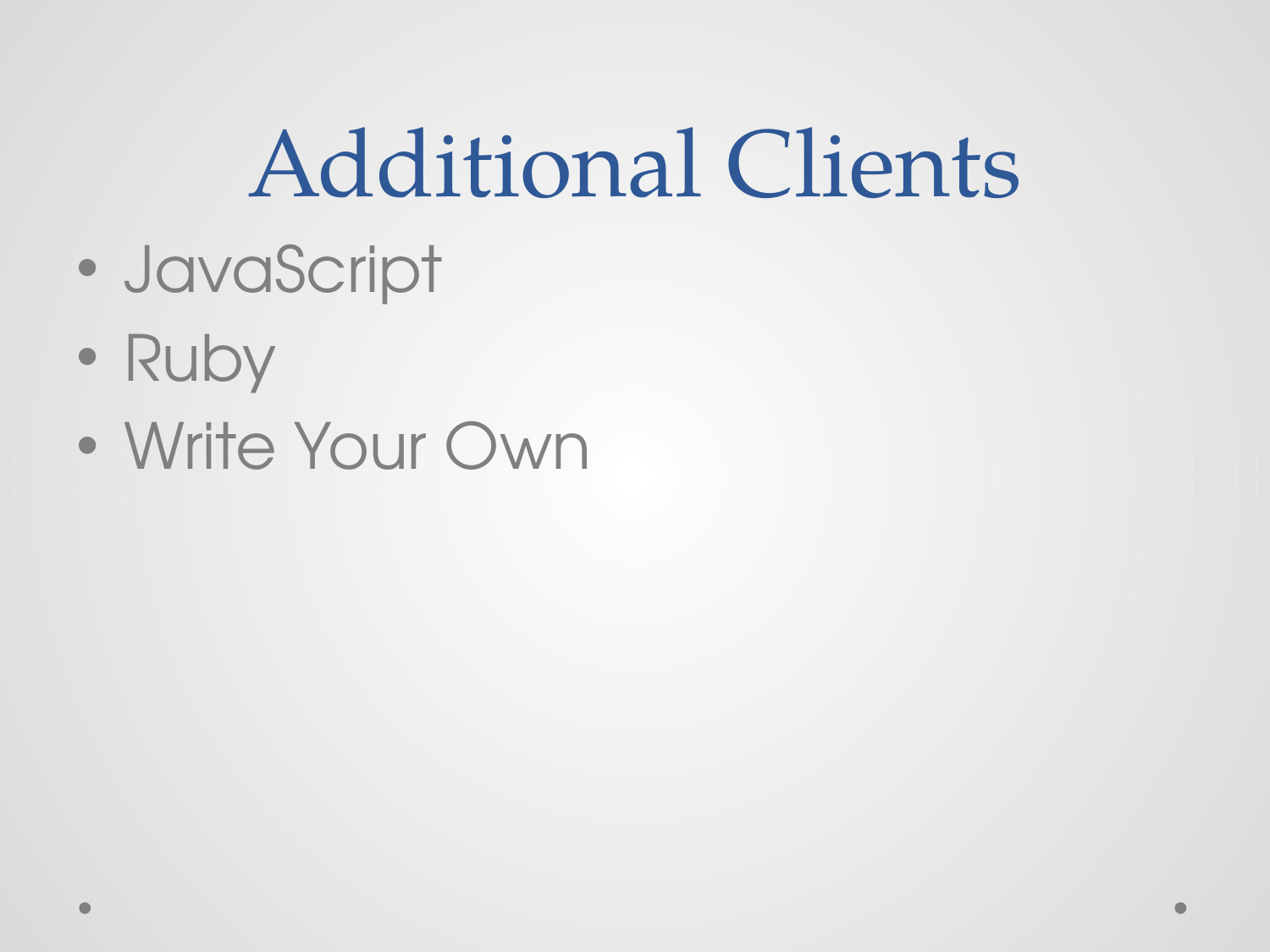

# Additional Clients
JavaScript
Ruby
Write Your Own